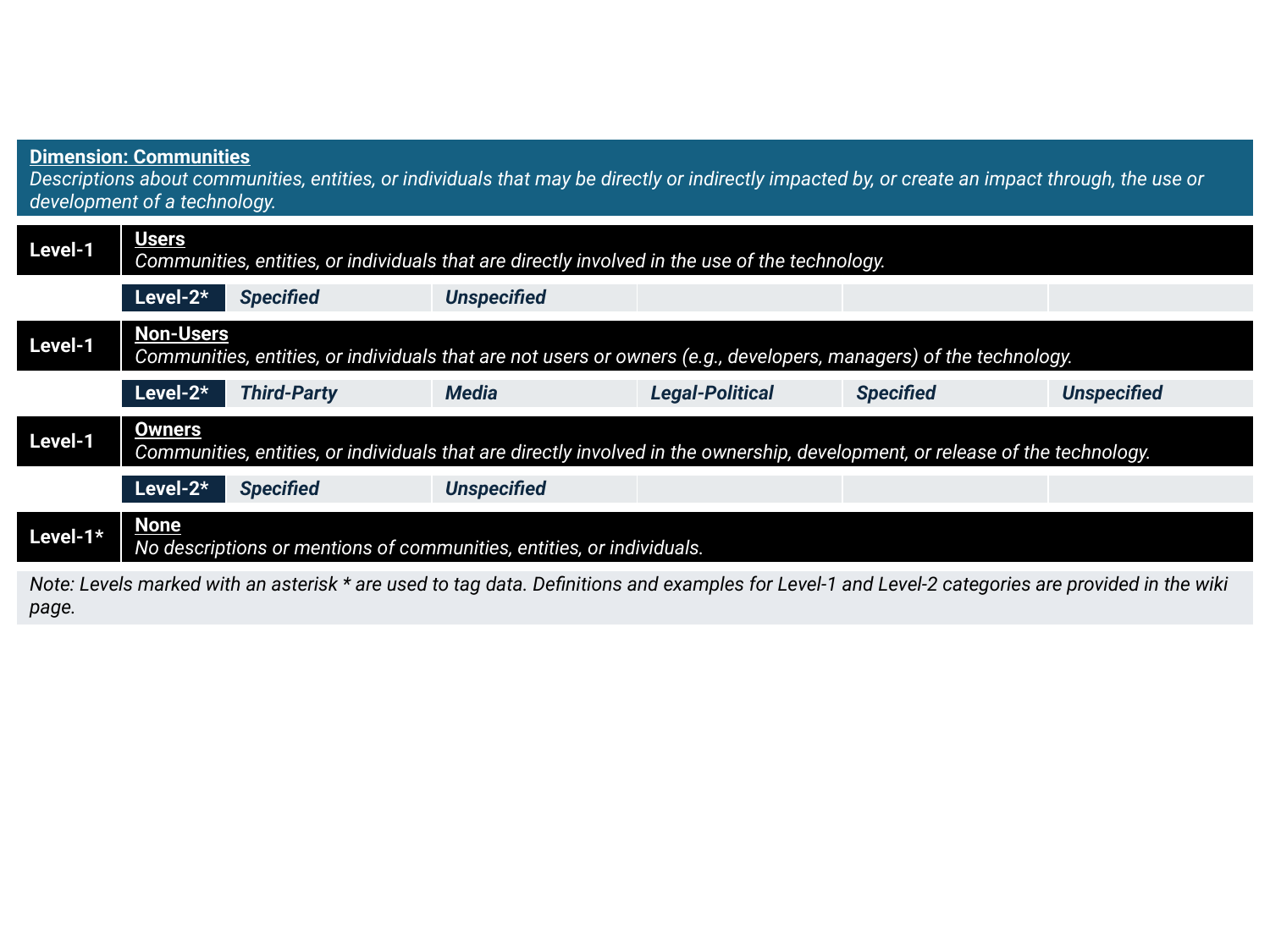

| Dimension: Communities Descriptions about communities, entities, or individuals that may be directly or indirectly impacted by, or create an impact through, the use or development of a technology. |  |  |  |  |  |  |
| --- | --- | --- | --- | --- | --- | --- |
| Level-1 | Users Communities, entities, or individuals that are directly involved in the use of the technology. |  |  |  |  |  |
|  | Level-2\* | Specified | Unspecified |  |  |  |
| Level-1 | Non-Users Communities, entities, or individuals that are not users or owners (e.g., developers, managers) of the technology. |  |  |  |  |  |
| Level-2\* | Level-2\* | Third-Party | Media | Legal-Political | Specified | Unspecified |
| Level-1 | Owners Communities, entities, or individuals that are directly involved in the ownership, development, or release of the technology. |  |  |  |  |  |
| Level-2\* | Level-2\* | Specified | Unspecified |  |  |  |
| Level-1\* | None No descriptions or mentions of communities, entities, or individuals. |  |  |  |  |  |
| Note: Levels marked with an asterisk \* are used to tag data. Definitions and examples for Level-1 and Level-2 categories are provided in the wiki page. |  |  |  |  |  |  |